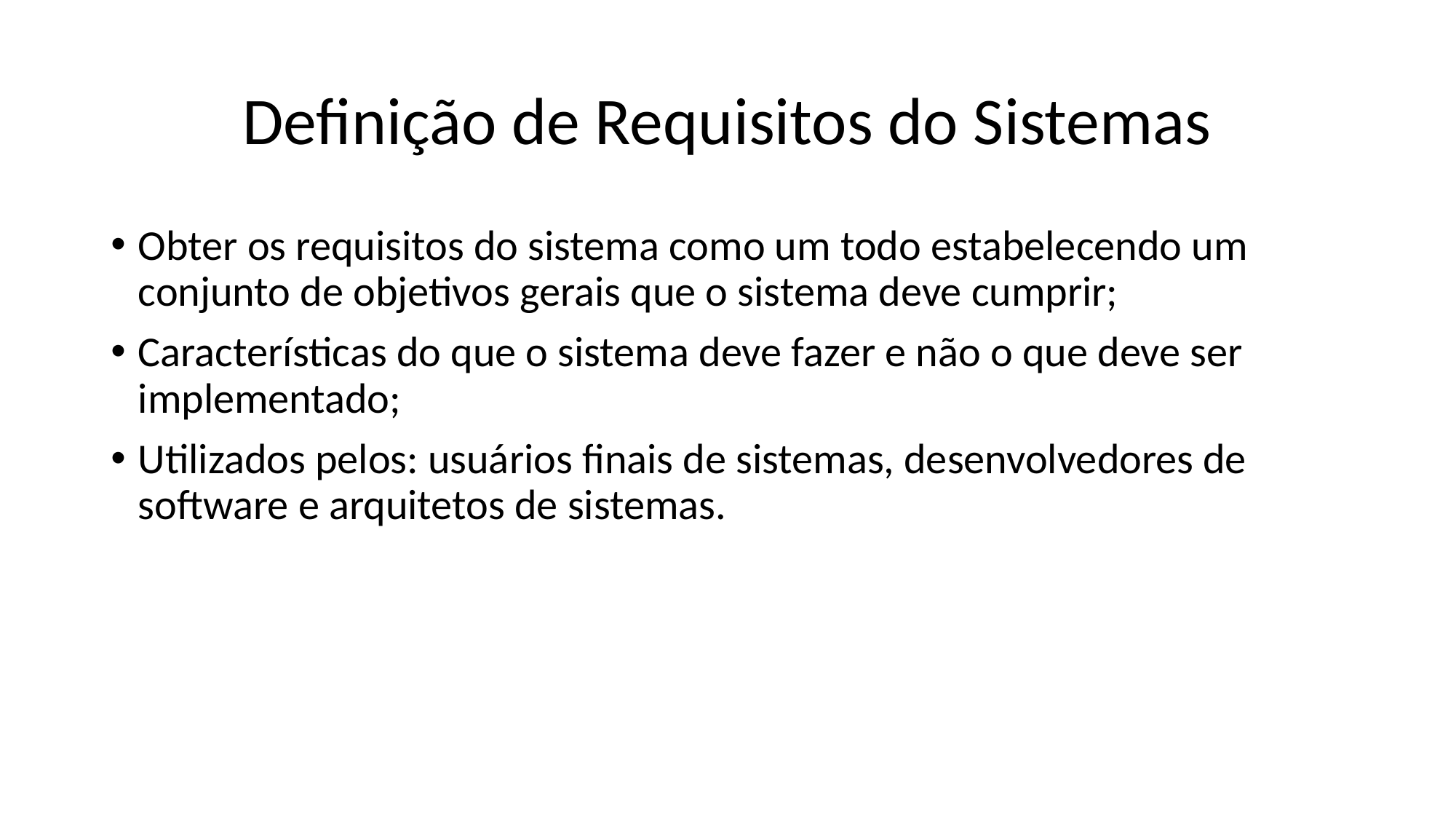

# Definição de Requisitos do Sistemas
Obter os requisitos do sistema como um todo estabelecendo um conjunto de objetivos gerais que o sistema deve cumprir;
Características do que o sistema deve fazer e não o que deve ser implementado;
Utilizados pelos: usuários finais de sistemas, desenvolvedores de software e arquitetos de sistemas.